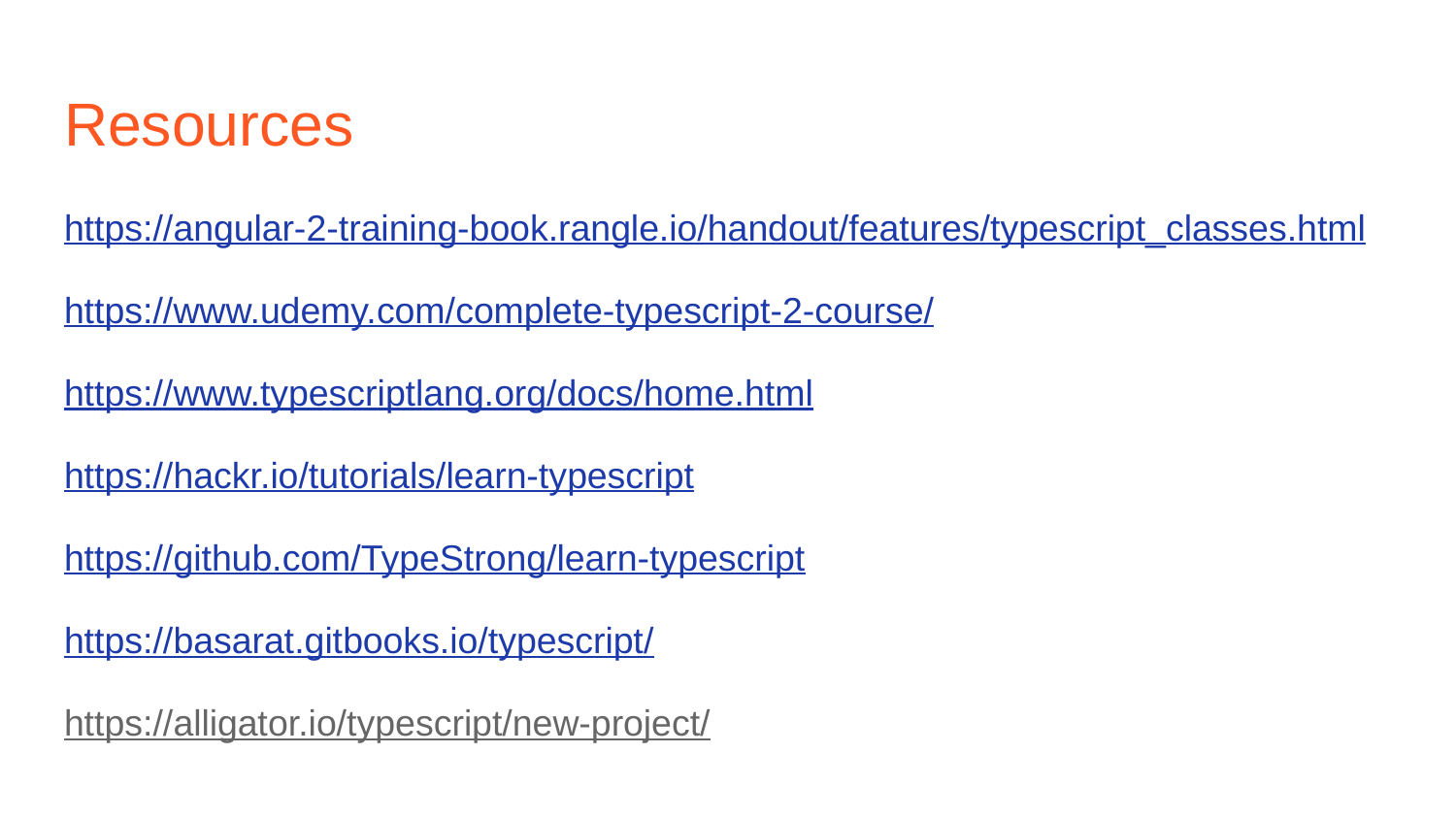

# Resources
https://angular-2-training-book.rangle.io/handout/features/typescript_classes.html
https://www.udemy.com/complete-typescript-2-course/
https://www.typescriptlang.org/docs/home.html
https://hackr.io/tutorials/learn-typescript
https://github.com/TypeStrong/learn-typescript
https://basarat.gitbooks.io/typescript/
https://alligator.io/typescript/new-project/